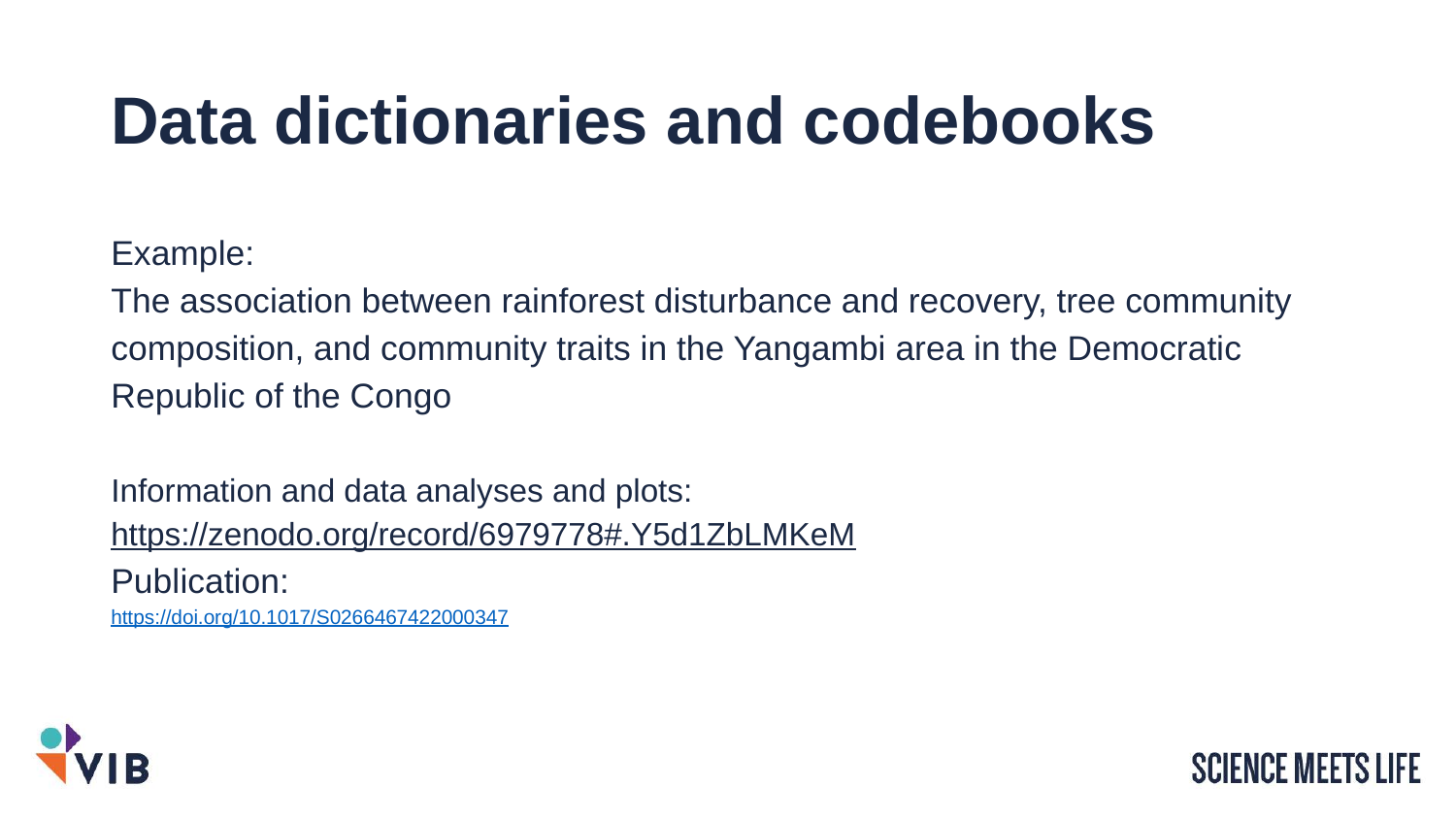

# Data dictionaries and codebooks
Example:
The association between rainforest disturbance and recovery, tree community composition, and community traits in the Yangambi area in the Democratic Republic of the Congo
Information and data analyses and plots: https://zenodo.org/record/6979778#.Y5d1ZbLMKeM
Publication:
https://doi.org/10.1017/S0266467422000347